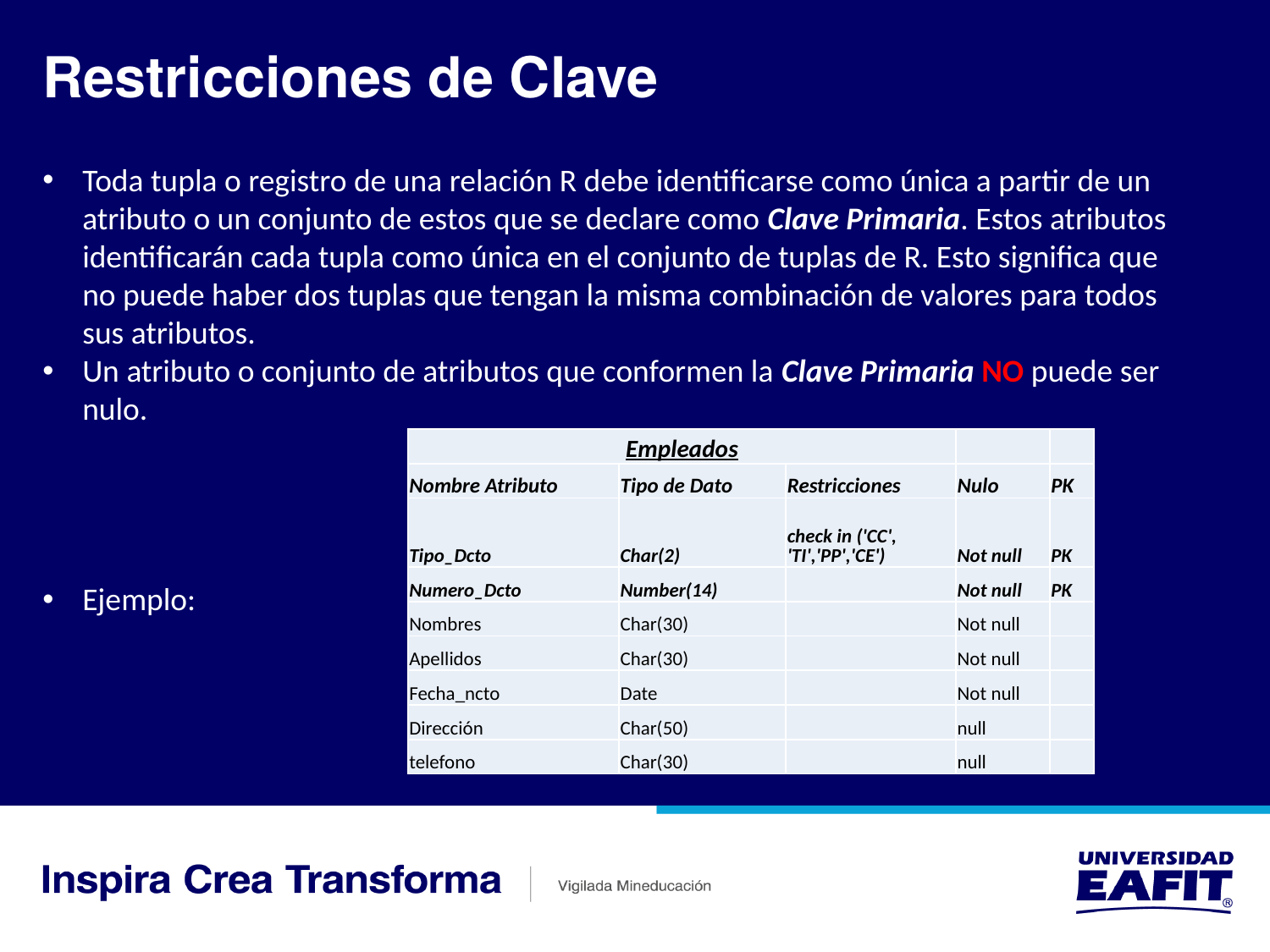

Restricciones de Clave

Toda tupla o registro de una relación R debe identificarse como única a partir de un atributo o un conjunto de estos que se declare como Clave Primaria. Estos atributos identificarán cada tupla como única en el conjunto de tuplas de R. Esto significa que no puede haber dos tuplas que tengan la misma combinación de valores para todos sus atributos.
Un atributo o conjunto de atributos que conformen la Clave Primaria NO puede ser nulo.

Ejemplo:
| Empleados |  |  |  |  |
| --- | --- | --- | --- | --- |
| Nombre Atributo | Tipo de Dato | Restricciones | Nulo | PK |
| Tipo\_Dcto | Char(2) | check in ('CC', 'TI','PP','CE') | Not null | PK |
| Numero\_Dcto | Number(14) |  | Not null | PK |
| Nombres | Char(30) |  | Not null |  |
| Apellidos | Char(30) |  | Not null |  |
| Fecha\_ncto | Date |  | Not null |  |
| Dirección | Char(50) |  | null |  |
| telefono | Char(30) |  | null |  |